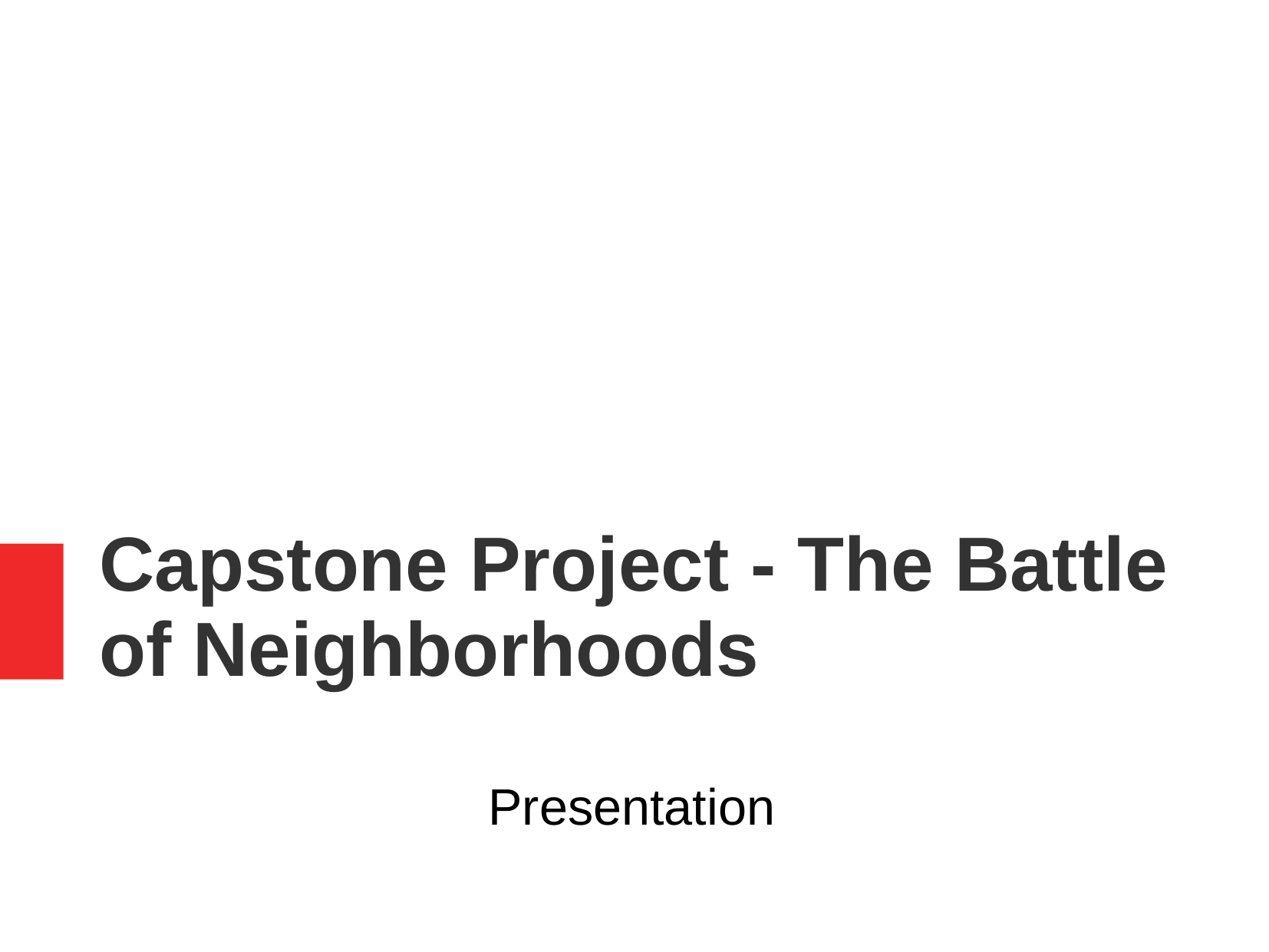

Capstone Project - The Battle of Neighborhoods
Presentation